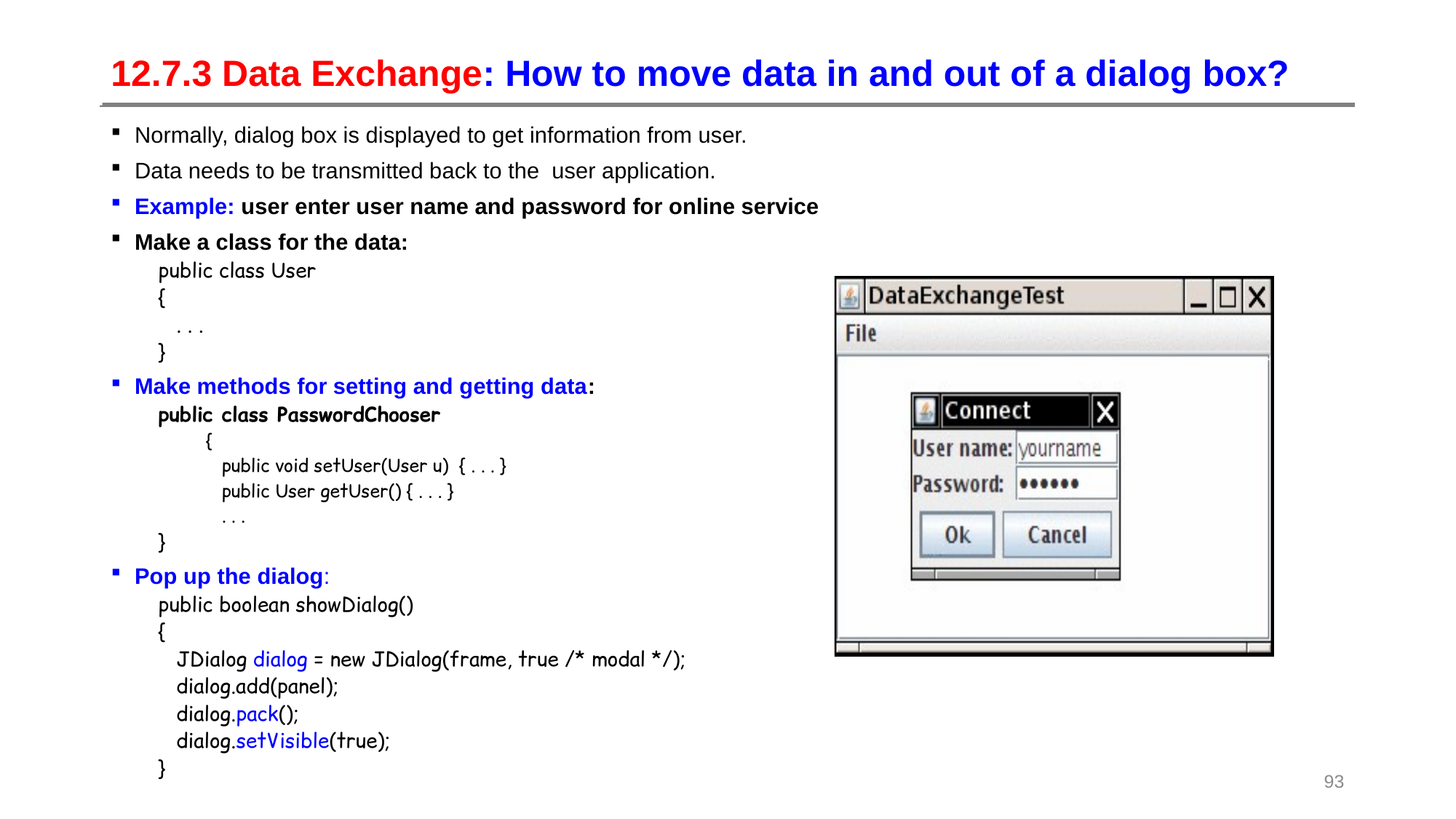

# 12.7.3 Data Exchange: How to move data in and out of a dialog box?
Normally, dialog box is displayed to get information from user.
Data needs to be transmitted back to the  user application.
Example: user enter user name and password for online service
Make a class for the data:
public class User
{
   . . .
}
Make methods for setting and getting data:
public class PasswordChooser
{
   public void setUser(User u)  { . . . }
   public User getUser() { . . . }
   . . .
	}
Pop up the dialog:
public boolean showDialog()
{
   JDialog dialog = new JDialog(frame, true /* modal */);
   dialog.add(panel);
   dialog.pack();
   dialog.setVisible(true);
}

93